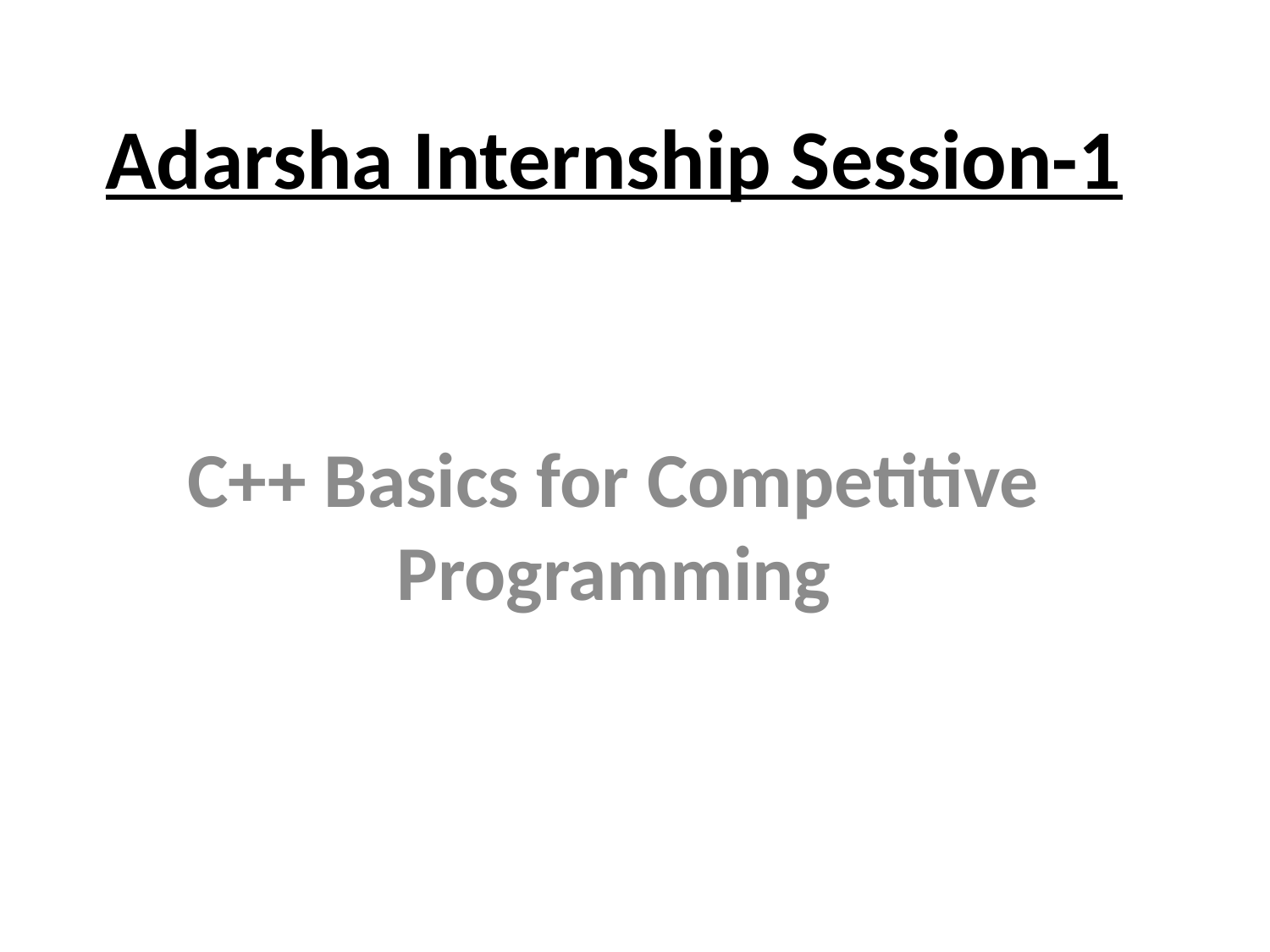

# Adarsha Internship Session-1
C++ Basics for Competitive Programming